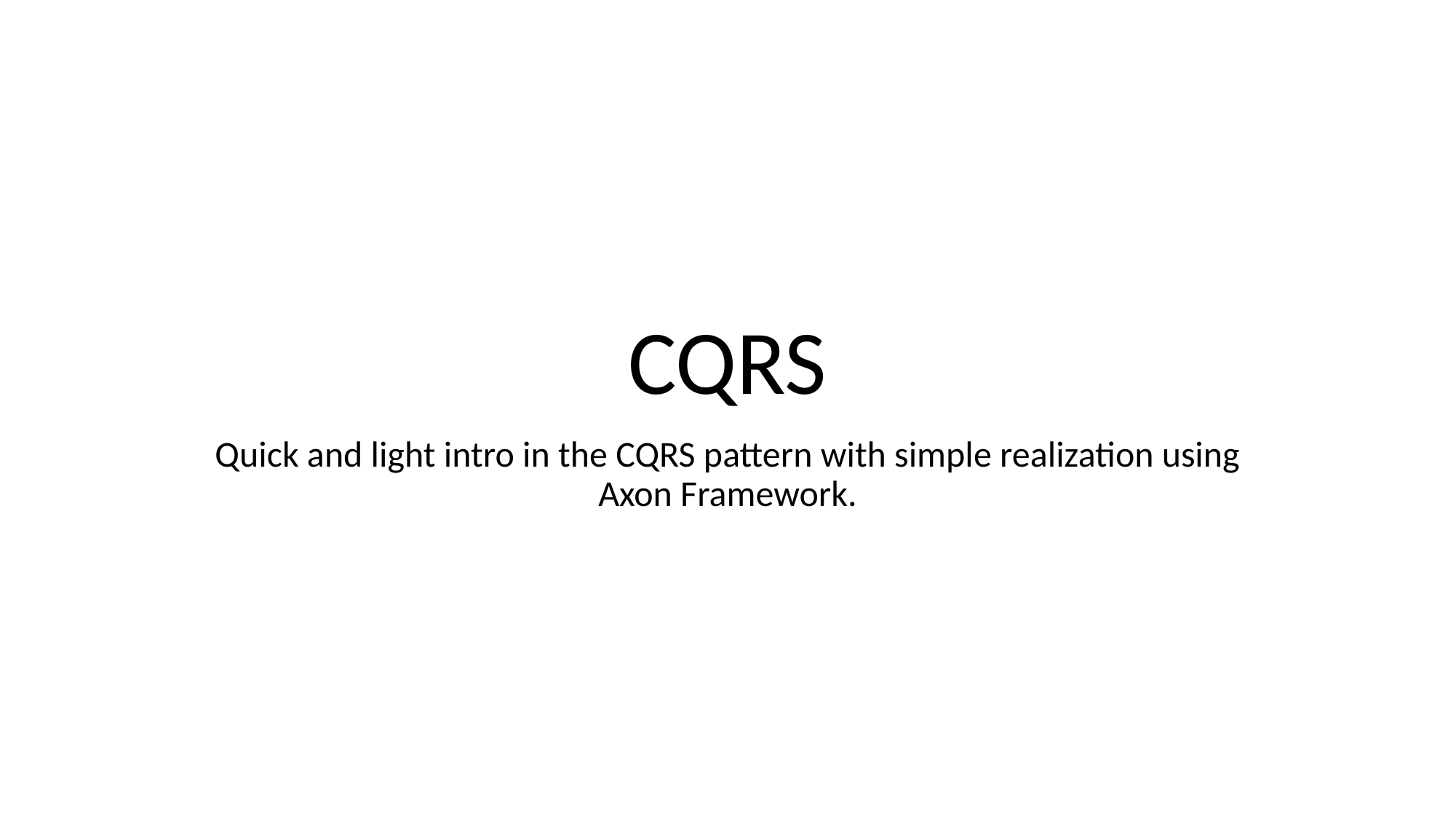

# CQRS
Quick and light intro in the CQRS pattern with simple realization using Axon Framework.